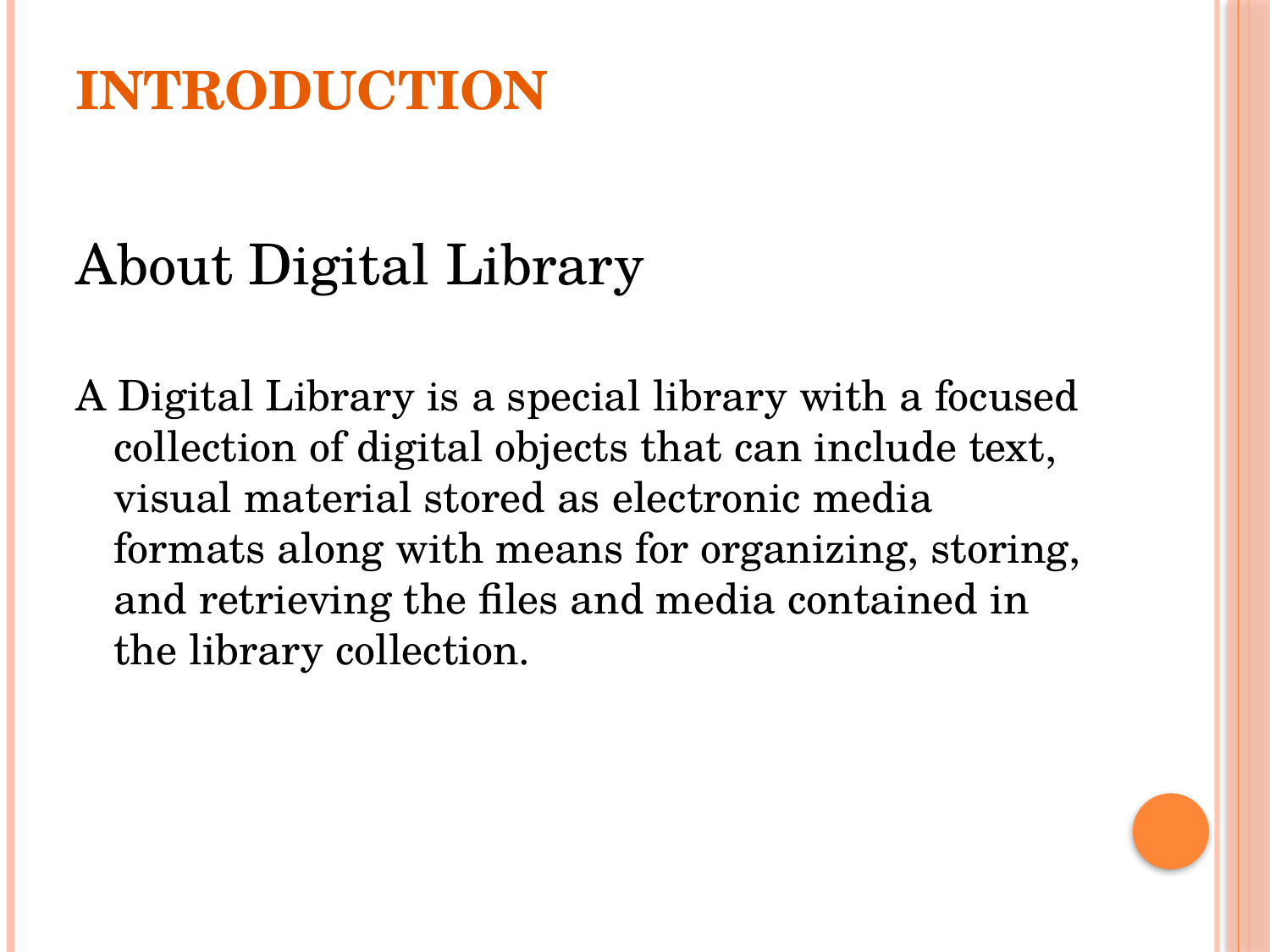

# Introduction
About Digital Library

A Digital Library is a special library with a focused collection of digital objects that can include text, visual material stored as electronic media formats along with means for organizing, storing, and retrieving the files and media contained in the library collection.